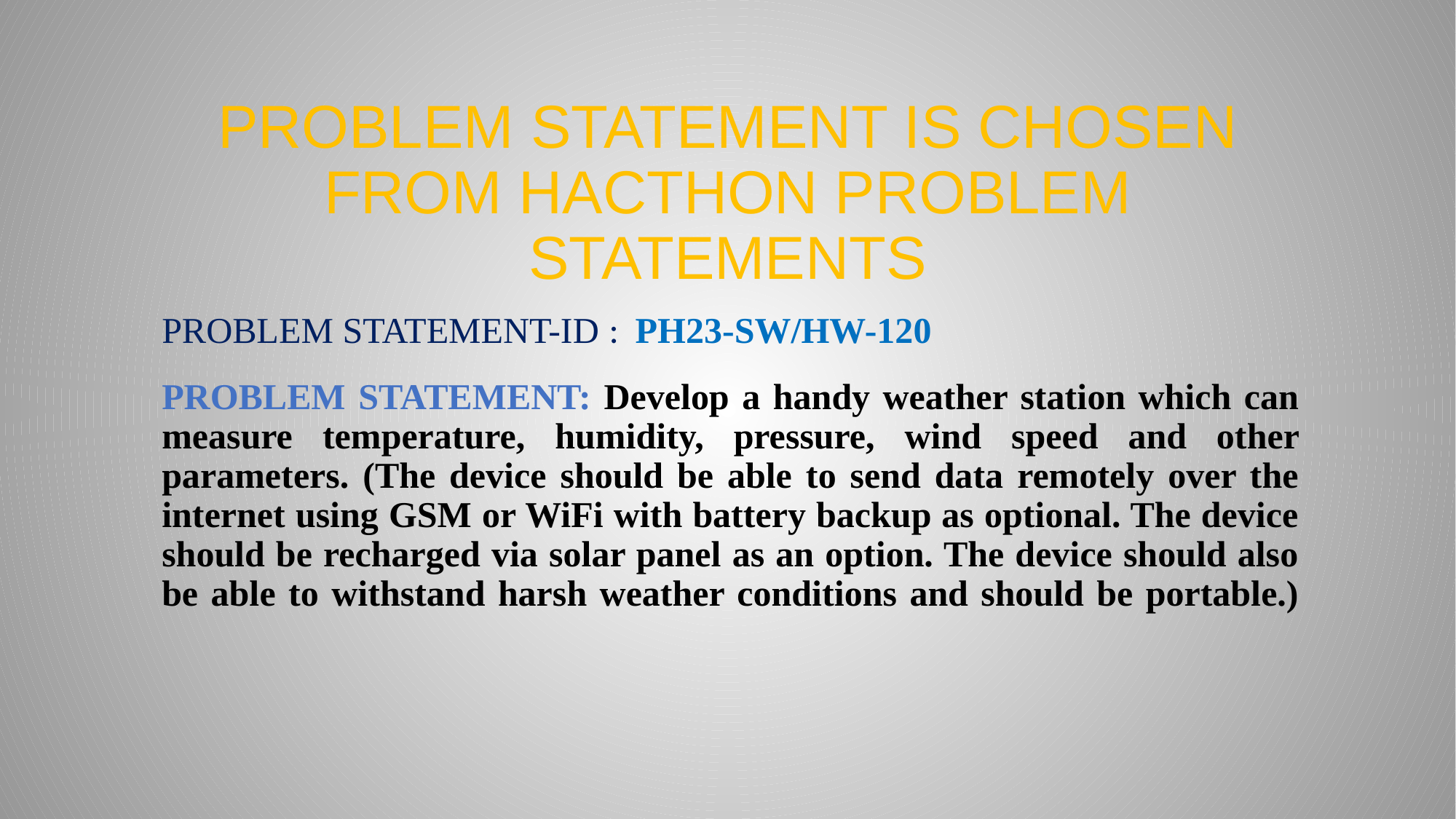

# PROBLEM STATEMENT IS CHOSEN FROM HACTHON PROBLEM STATEMENTS
PROBLEM STATEMENT-ID :  PH23-SW/HW-120
PROBLEM STATEMENT: Develop a handy weather station which can measure temperature, humidity, pressure, wind speed and other parameters. (The device should be able to send data remotely over the internet using GSM or WiFi with battery backup as optional. The device should be recharged via solar panel as an option. The device should also be able to withstand harsh weather conditions and should be portable.)